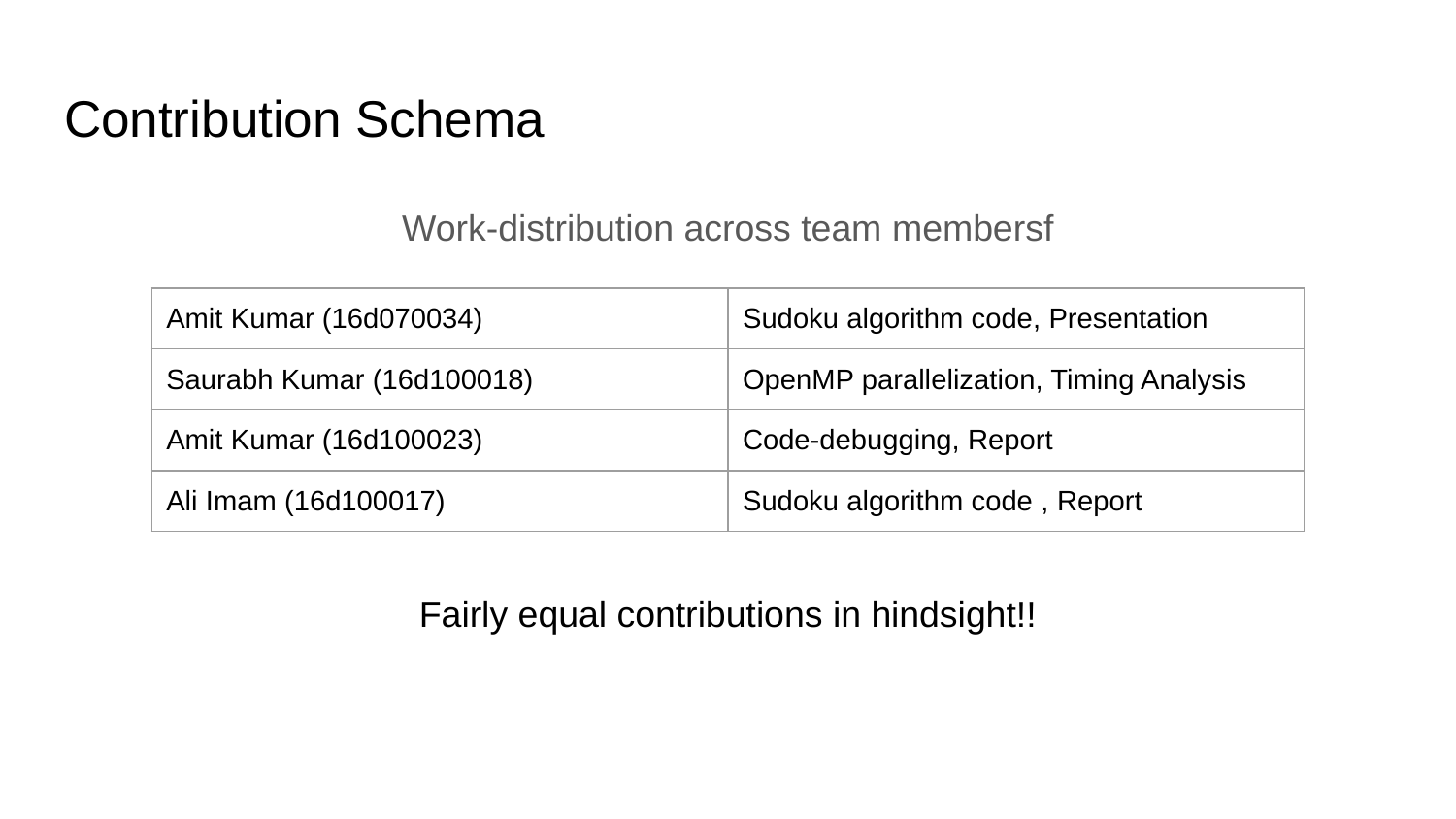

# Contribution Schema
Work-distribution across team membersf
| Amit Kumar (16d070034) | Sudoku algorithm code, Presentation |
| --- | --- |
| Saurabh Kumar (16d100018) | OpenMP parallelization, Timing Analysis |
| Amit Kumar (16d100023) | Code-debugging, Report |
| Ali Imam (16d100017) | Sudoku algorithm code , Report |
Fairly equal contributions in hindsight!!